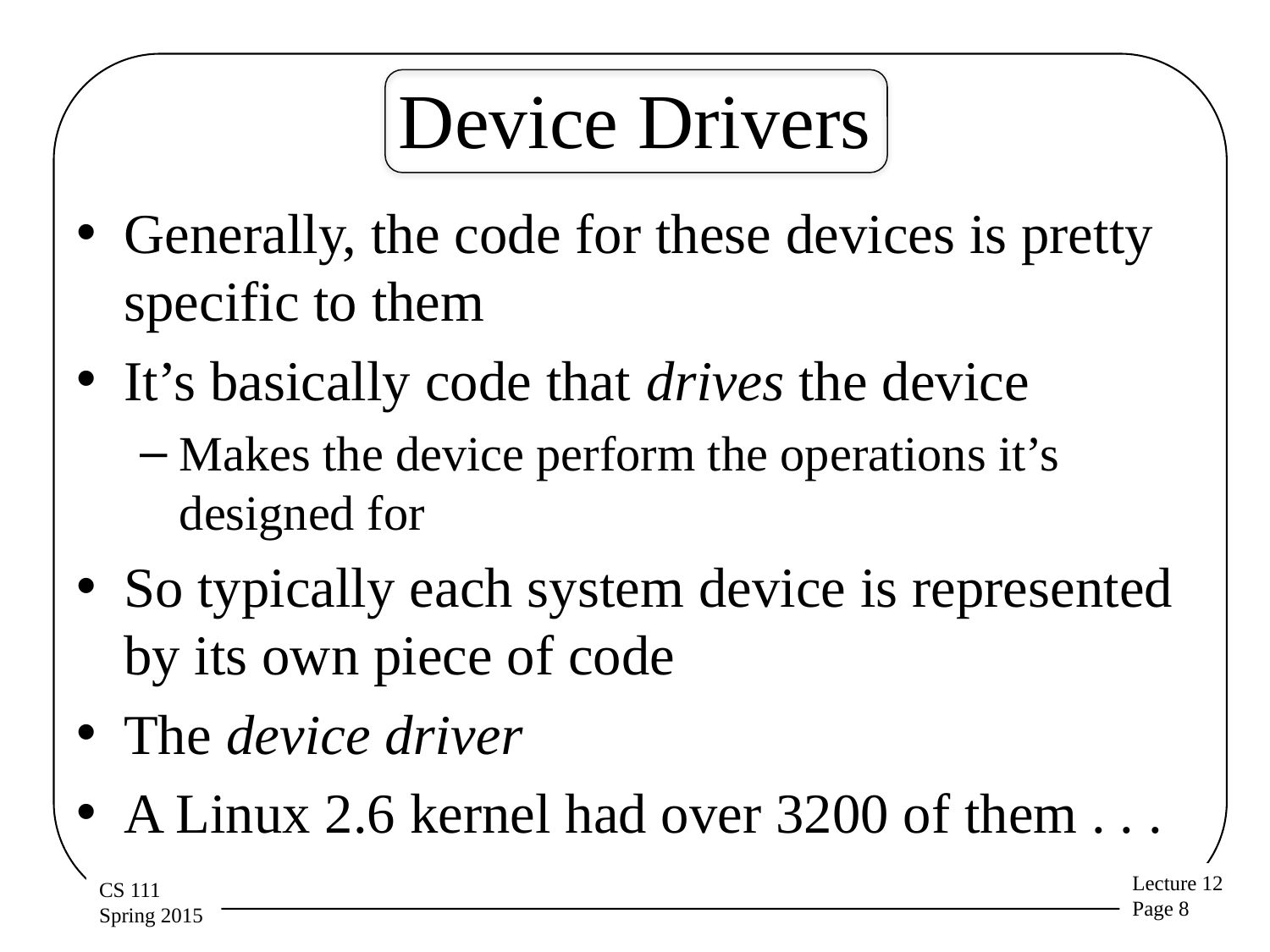

# Device Drivers

Generally, the code for these devices is pretty specific to them
It’s basically code that drives the device
Makes the device perform the operations it’s designed for
So typically each system device is represented by its own piece of code
The device driver
A Linux 2.6 kernel had over 3200 of them . . .